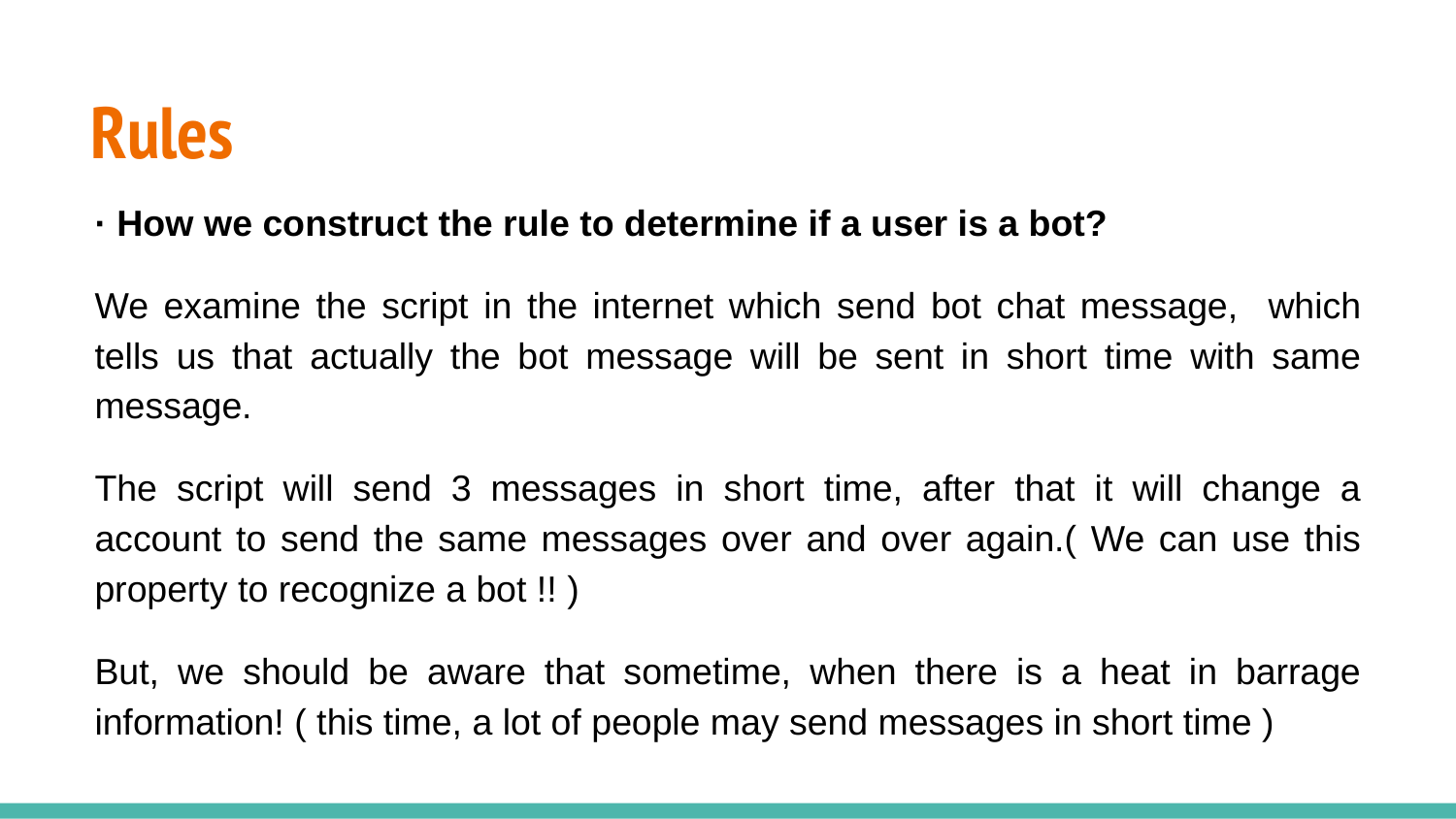

# Rules

· How we construct the rule to determine if a user is a bot?
We examine the script in the internet which send bot chat message,  which tells us that actually the bot message will be sent in short time with same message.
The script will send 3 messages in short time, after that it will change a account to send the same messages over and over again.( We can use this property to recognize a bot !! )
But, we should be aware that sometime, when there is a heat in barrage information! ( this time, a lot of people may send messages in short time )